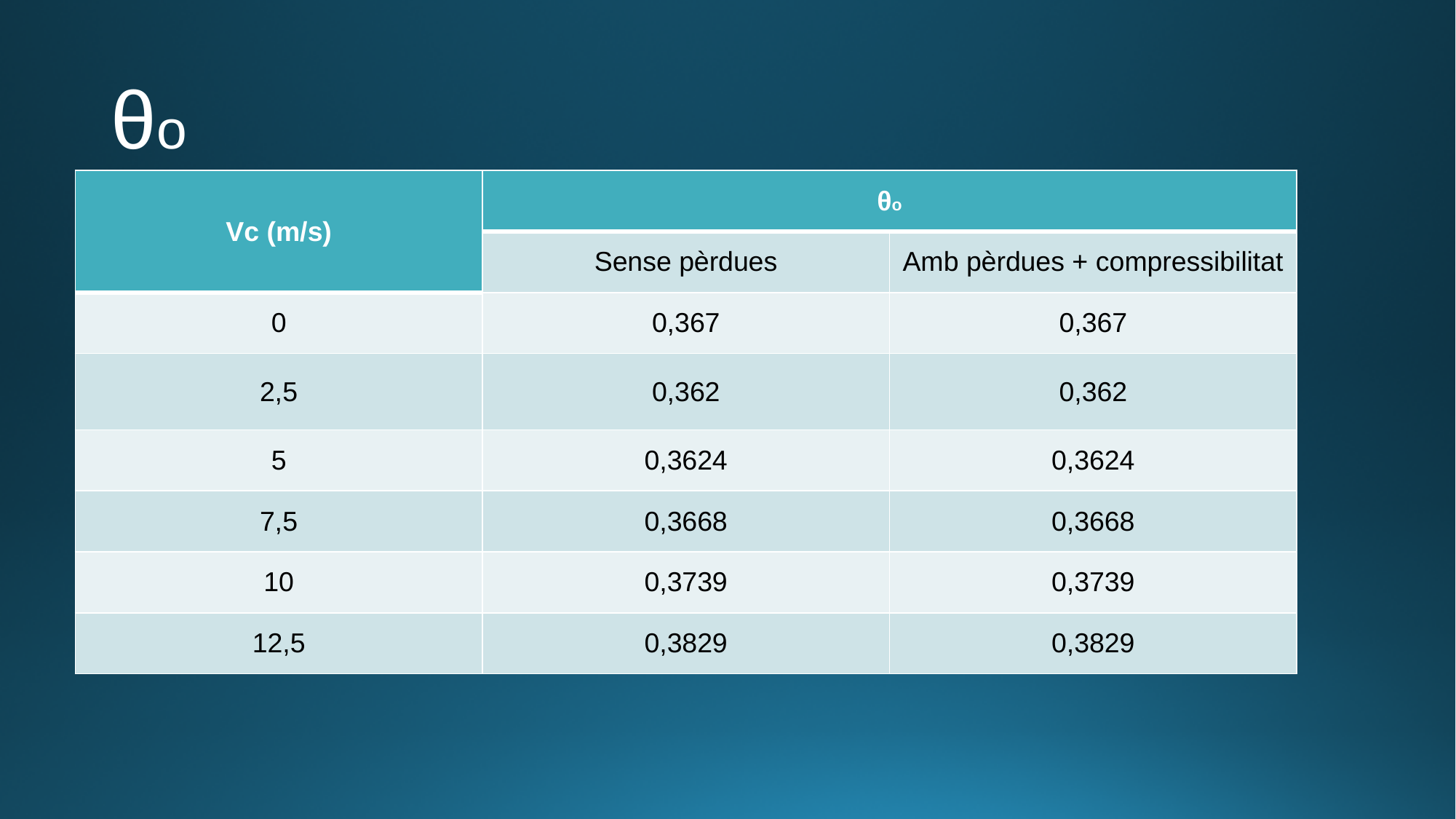

# θo
| Vc (m/s) | θo |  |
| --- | --- | --- |
|  | Sense pèrdues | Amb pèrdues + compressibilitat |
| 0 | 0,367 | 0,367 |
| 2,5 | 0,362 | 0,362 |
| 5 | 0,3624 | 0,3624 |
| 7,5 | 0,3668 | 0,3668 |
| 10 | 0,3739 | 0,3739 |
| 12,5 | 0,3829 | 0,3829 |